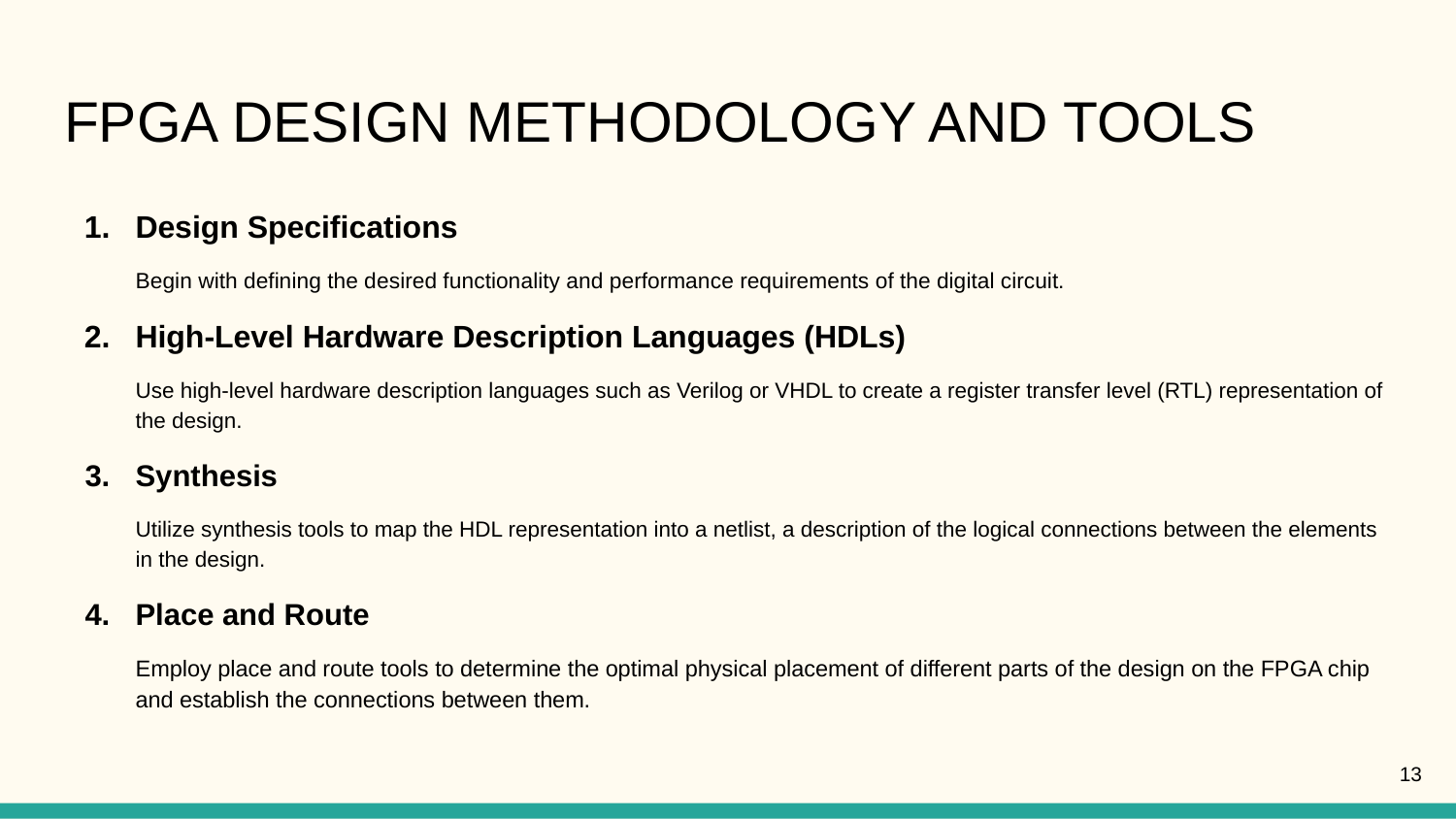

# FPGA DESIGN METHODOLOGY AND TOOLS
Design Specifications
Begin with defining the desired functionality and performance requirements of the digital circuit.
High-Level Hardware Description Languages (HDLs)
Use high-level hardware description languages such as Verilog or VHDL to create a register transfer level (RTL) representation of the design.
Synthesis
Utilize synthesis tools to map the HDL representation into a netlist, a description of the logical connections between the elements in the design.
Place and Route
Employ place and route tools to determine the optimal physical placement of different parts of the design on the FPGA chip and establish the connections between them.
13